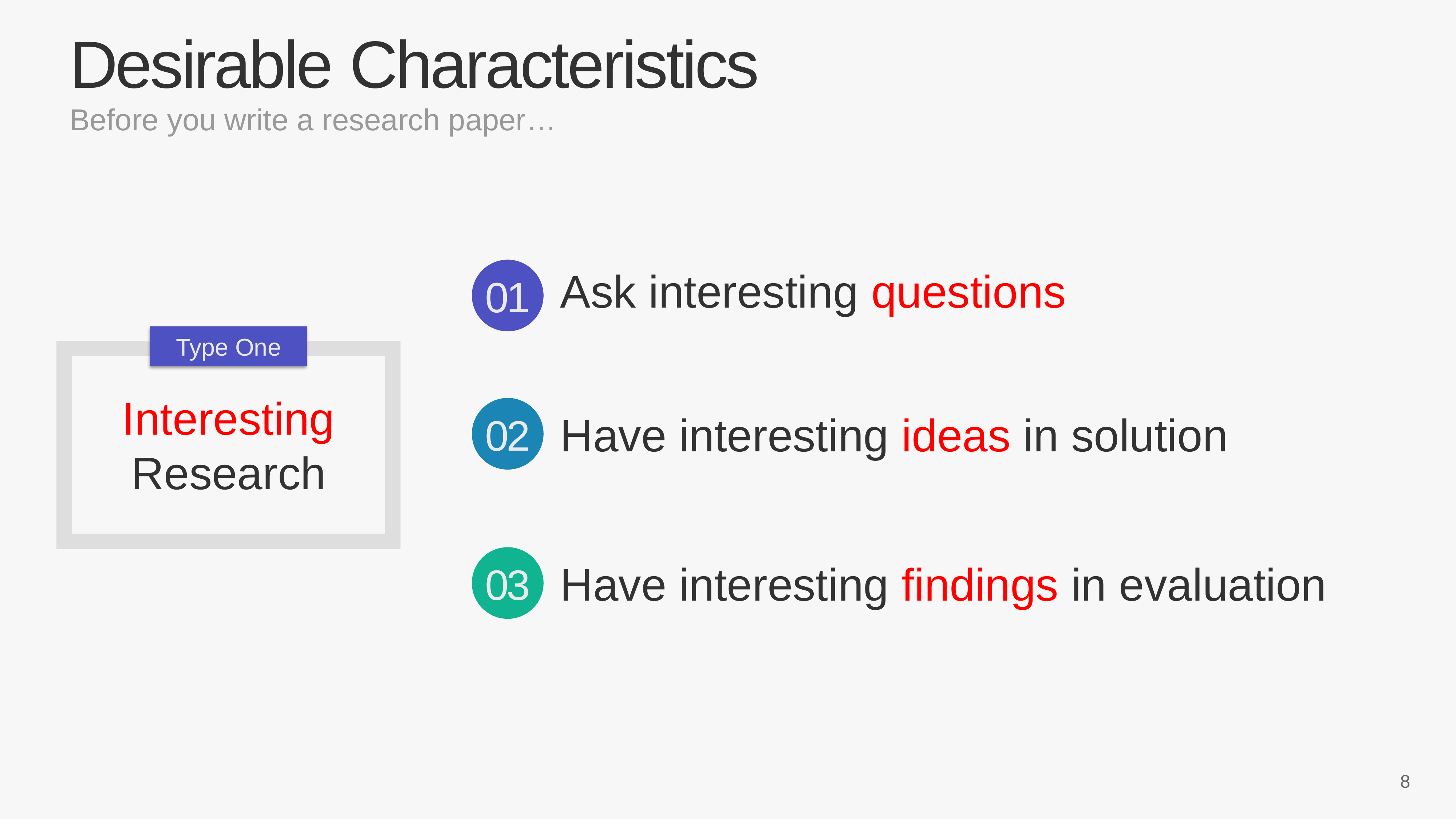

Desirable Characteristics
Before you write a research paper…
Ask interesting questions
01
Type One

Interesting Research
02
Have interesting ideas in solution
03
Have interesting findings in evaluation
8